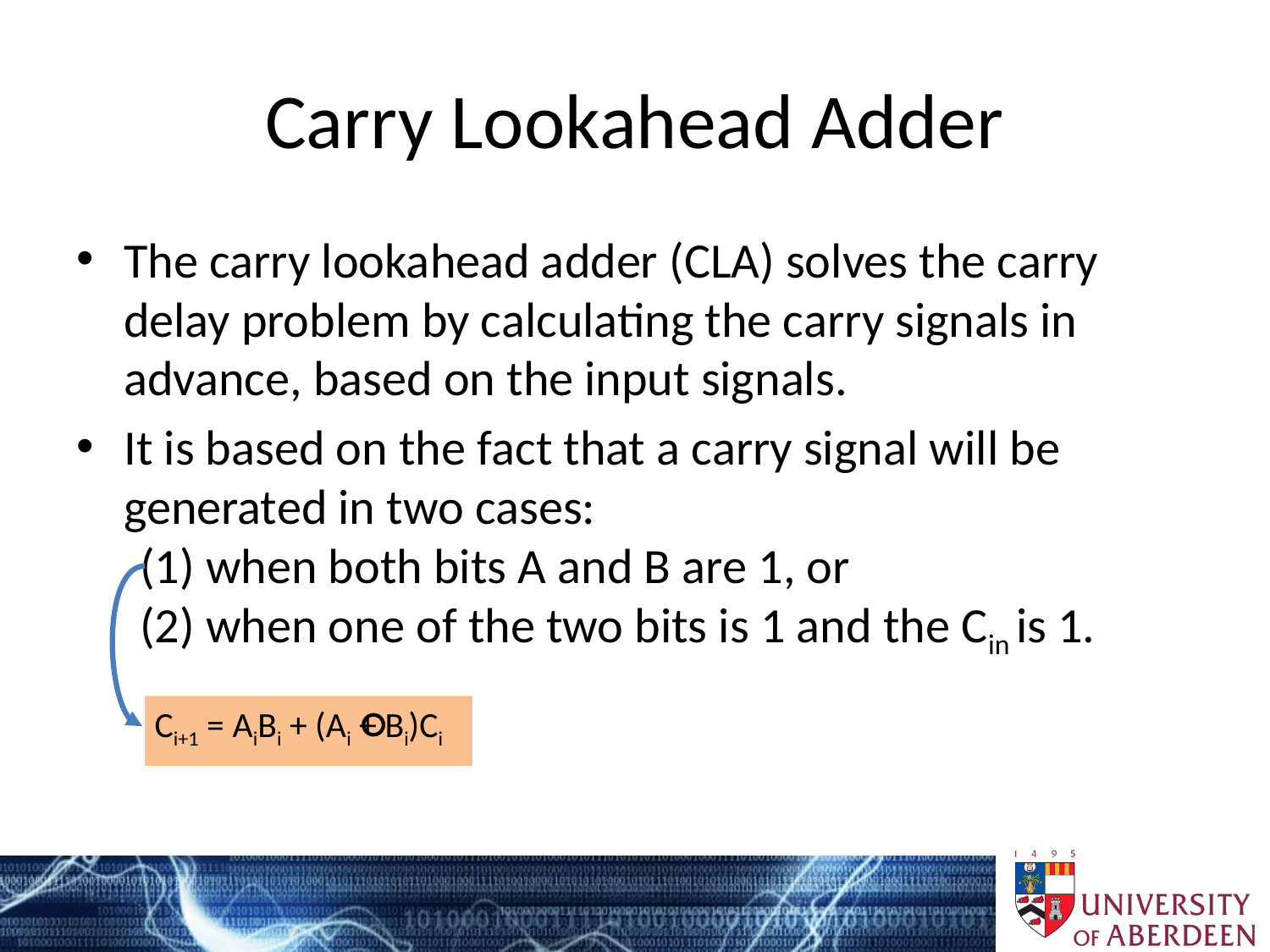

# Carry Lookahead Adder
The carry lookahead adder (CLA) solves the carry delay problem by calculating the carry signals in advance, based on the input signals.
It is based on the fact that a carry signal will be generated in two cases:
(1) when both bits A and B are 1, or
(2) when one of the two bits is 1 and the Cin is 1.
Ci+1 = AiBi + (Ai + Bi)Ci